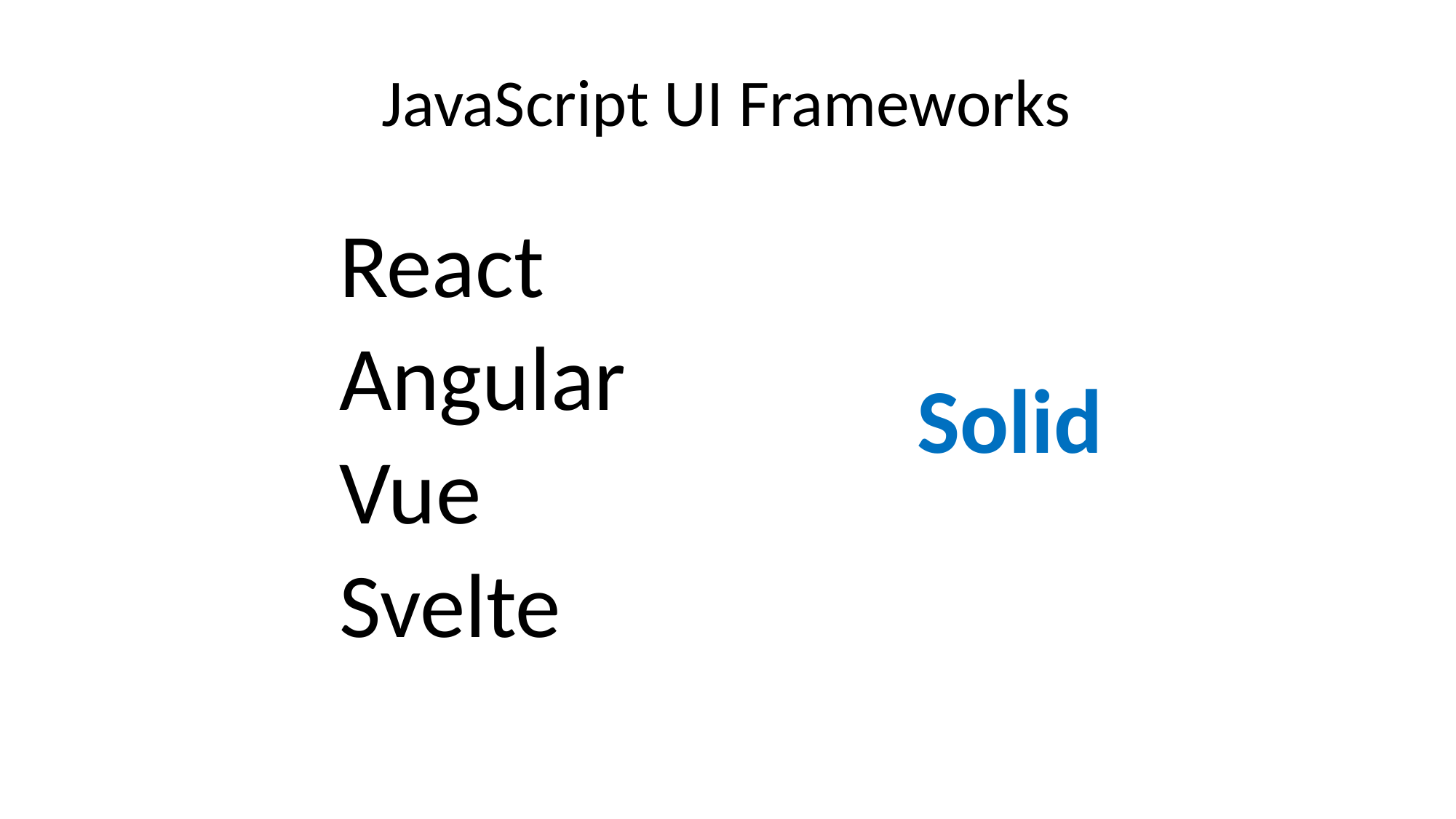

# JavaScript UI Frameworks
React
Angular
Vue
Svelte

Solid